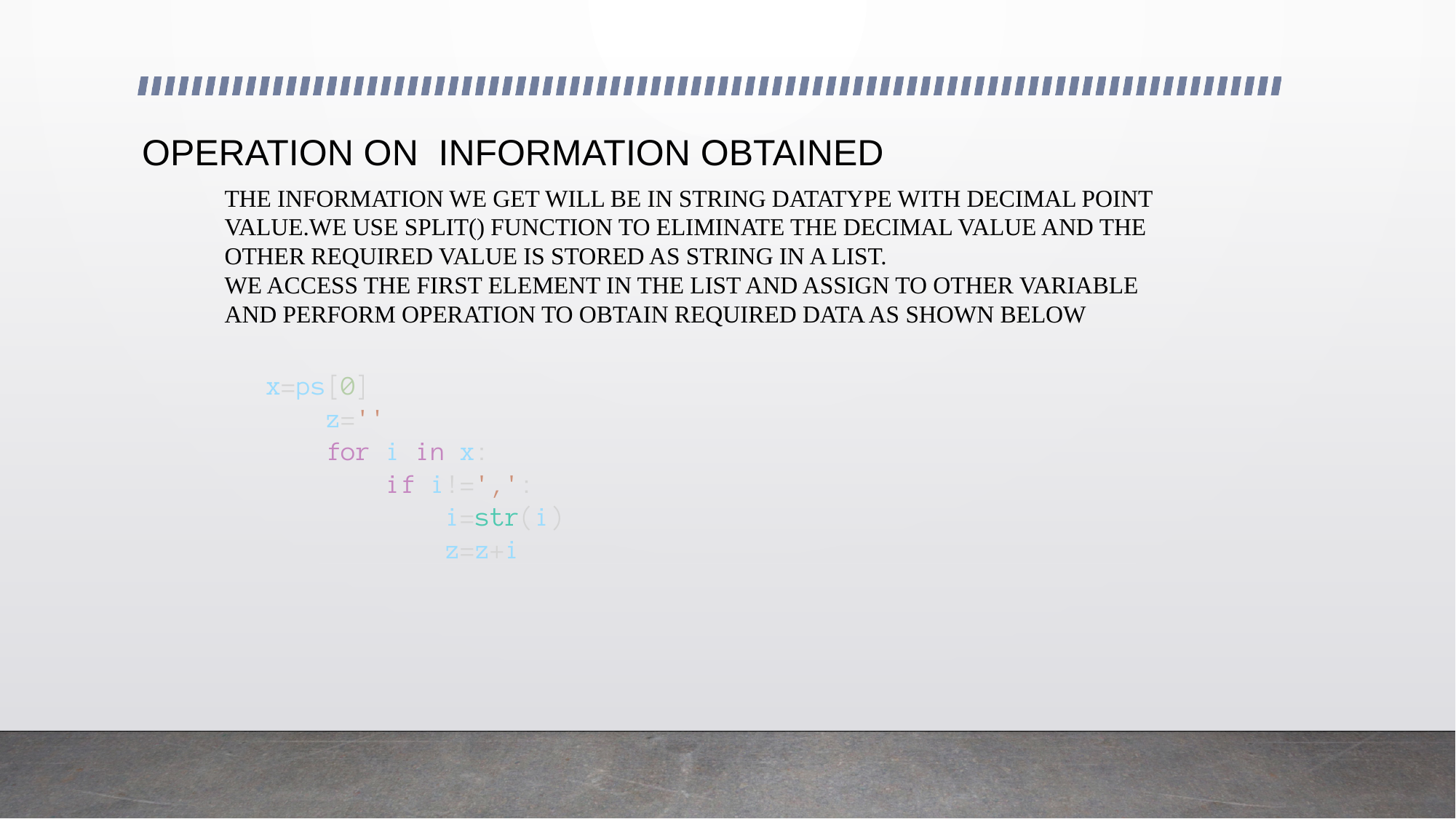

OPERATION ON  INFORMATION OBTAINED
THE INFORMATION WE GET WILL BE IN STRING DATATYPE WITH DECIMAL POINT VALUE.WE USE SPLIT() FUNCTION TO ELIMINATE THE DECIMAL VALUE AND THE OTHER REQUIRED VALUE IS STORED AS STRING IN A LIST.
WE ACCESS THE FIRST ELEMENT IN THE LIST AND ASSIGN TO OTHER VARIABLE AND PERFORM OPERATION TO OBTAIN REQUIRED DATA AS SHOWN BELOW
x=ps[0]
    z=''
    for i in x:
        if i!=',':
            i=str(i)
            z=z+i